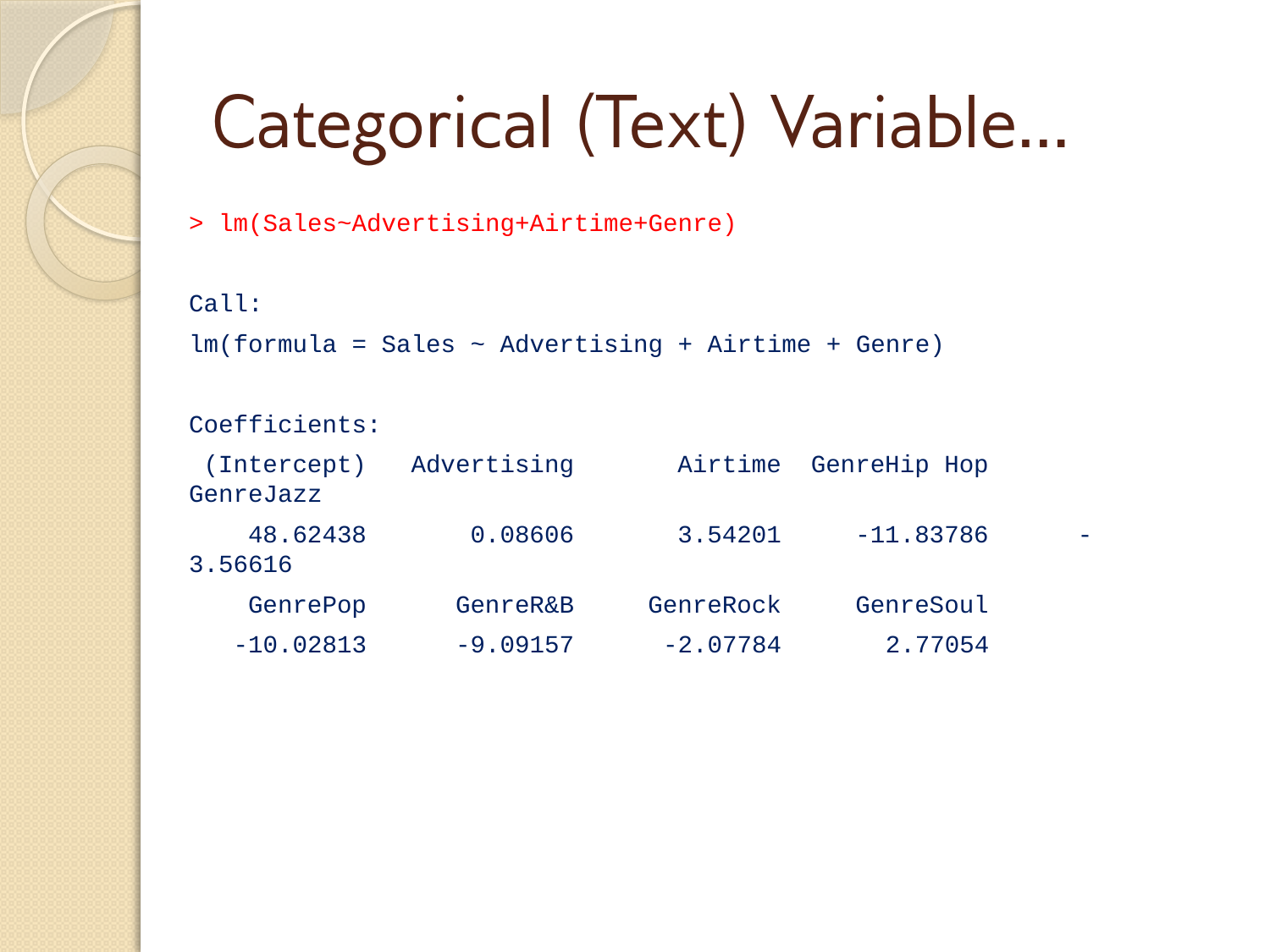

# Categorical (Text) Variable…
> lm(Sales~Advertising+Airtime+Genre)

Call:
lm(formula = Sales ~ Advertising + Airtime + Genre)

Coefficients:
 (Intercept)   Advertising       Airtime  GenreHip Hop     GenreJazz
    48.62438       0.08606       3.54201     -11.83786      -3.56616
    GenrePop      GenreR&B     GenreRock     GenreSoul
   -10.02813      -9.09157      -2.07784       2.77054